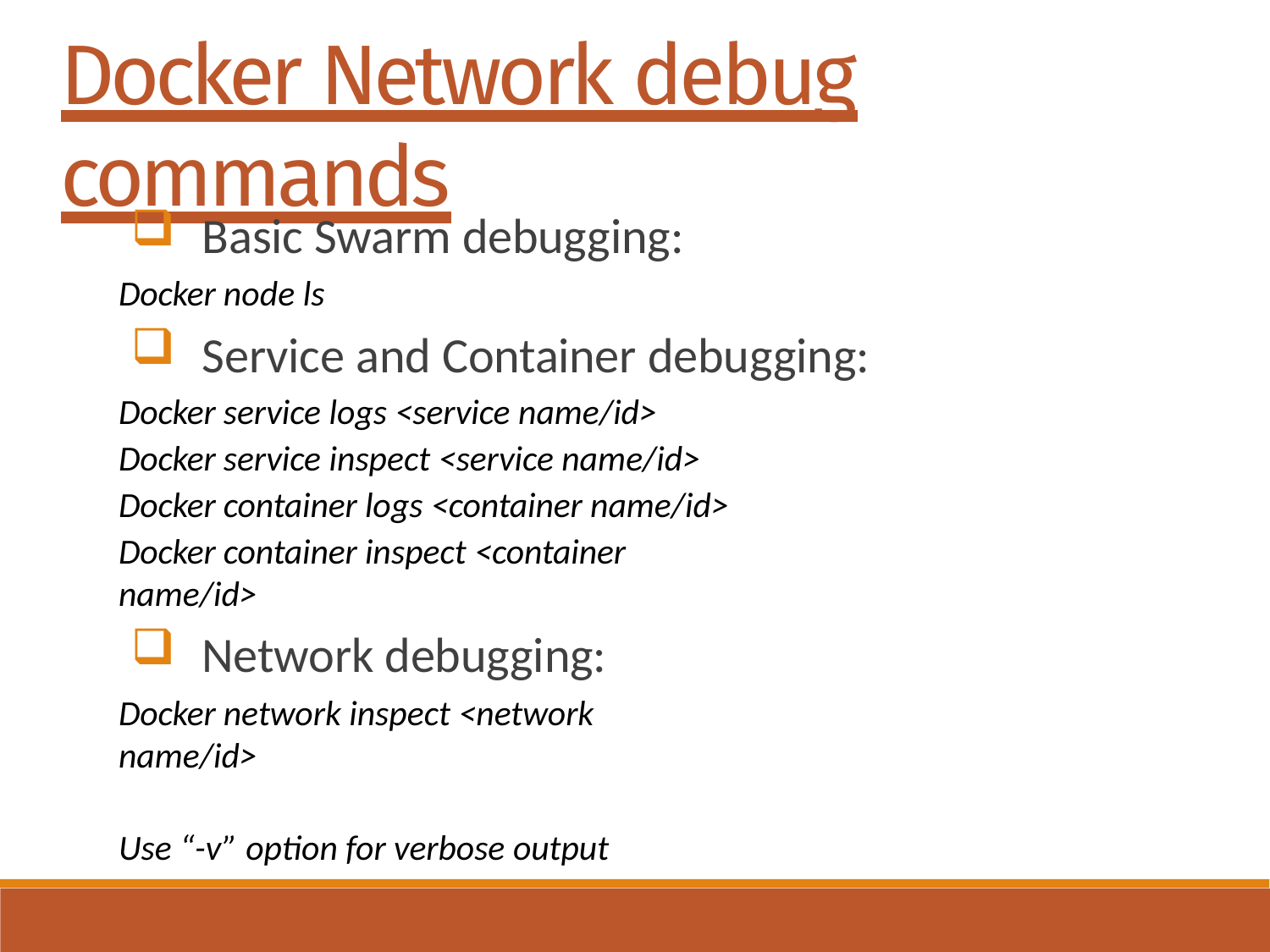

# Docker Network debug commands
Basic Swarm debugging:
Docker node ls
Service and Container debugging:
Docker service logs <service name/id>  Docker service inspect <service name/id>  Docker container logs <container name/id>
Docker container inspect <container name/id>
Network debugging:
Docker network inspect <network name/id>

Use “-v” option for verbose output